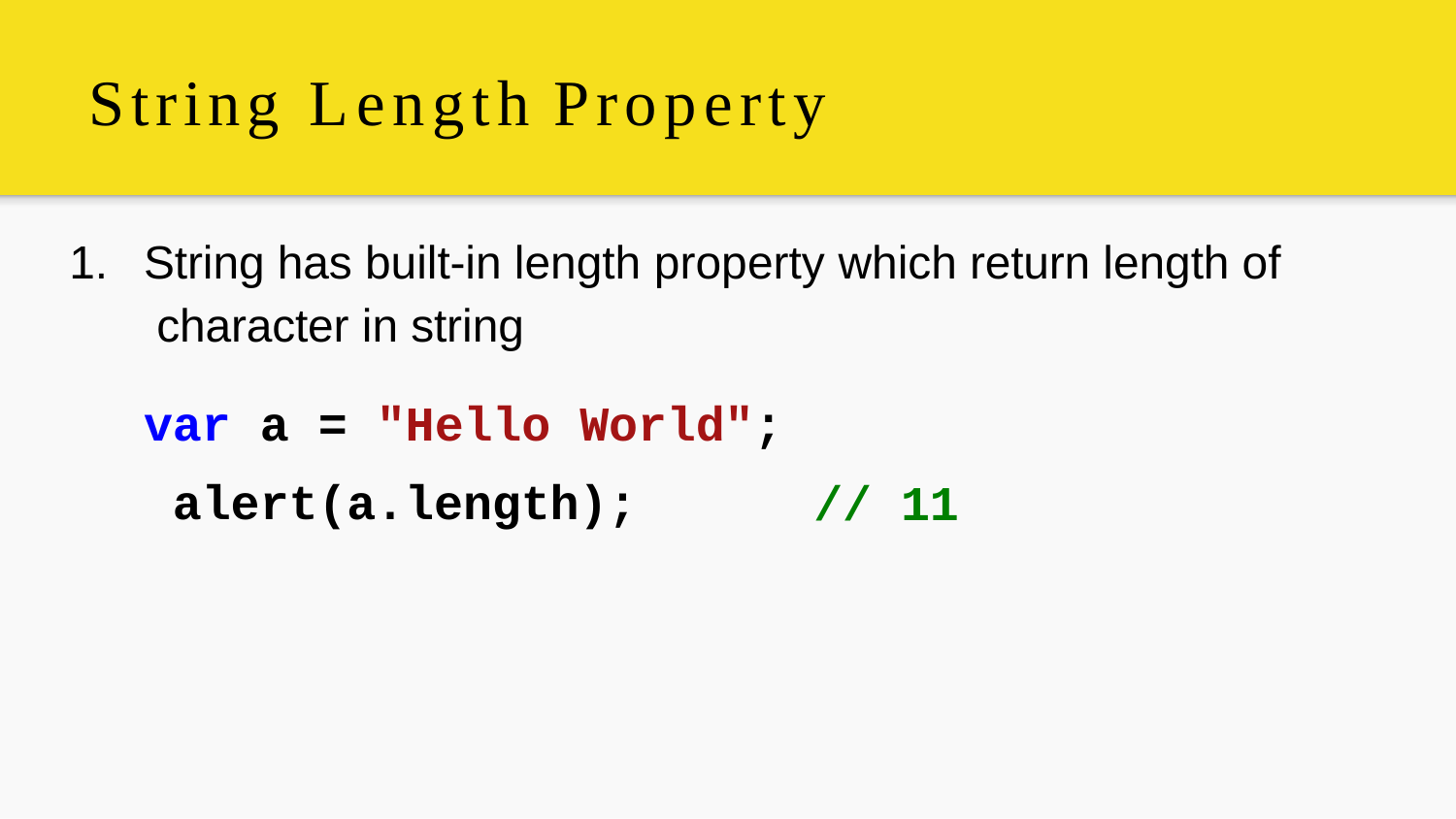

# String Length Property

1.	String has built-in length property which return length of  character in string
var a = "Hello World";  alert(a.length);
// 11